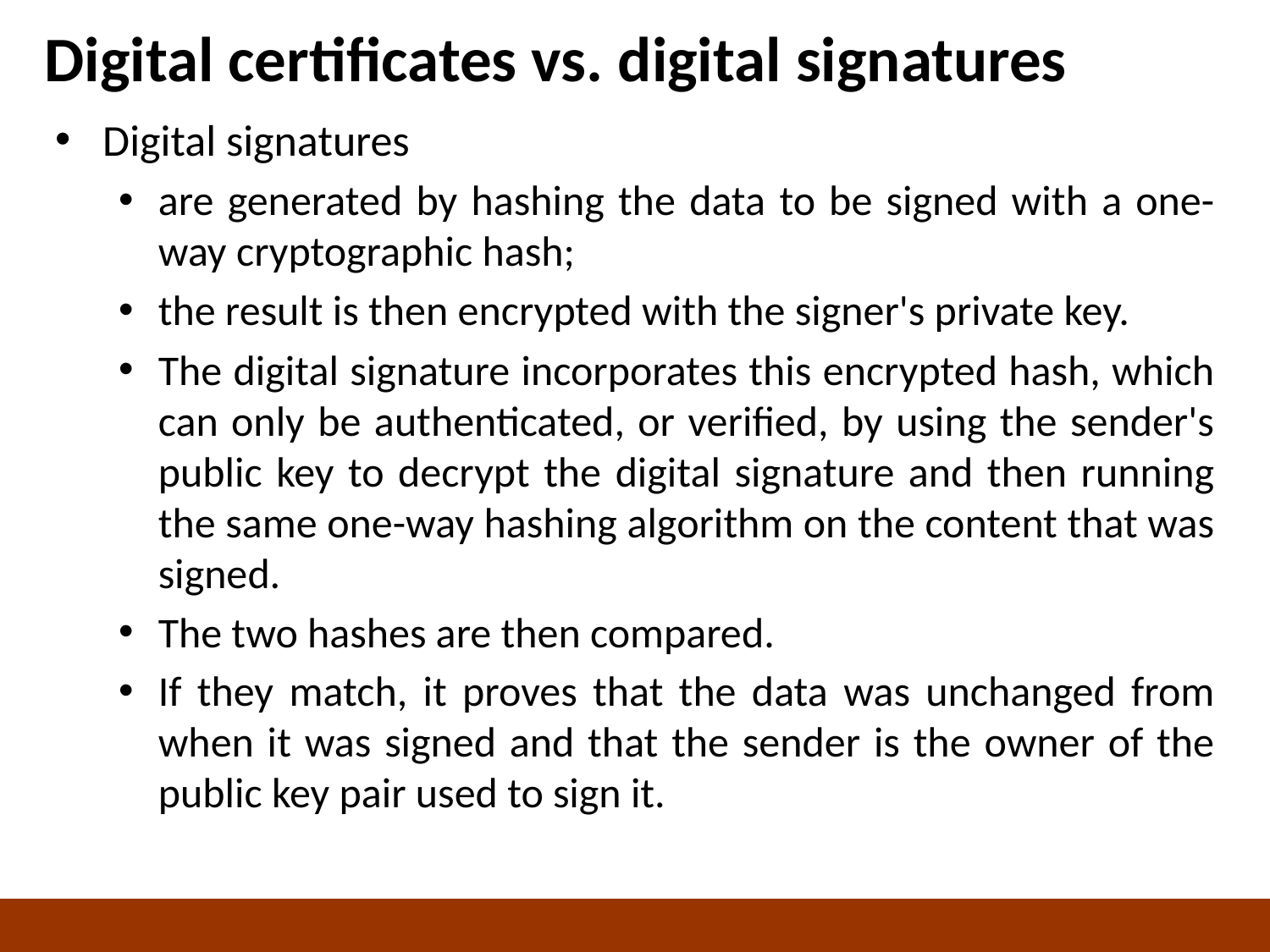

# Digital certificates vs. digital signatures
Digital signatures
are generated by hashing the data to be signed with a one-way cryptographic hash;
the result is then encrypted with the signer's private key.
The digital signature incorporates this encrypted hash, which can only be authenticated, or verified, by using the sender's public key to decrypt the digital signature and then running the same one-way hashing algorithm on the content that was signed.
The two hashes are then compared.
If they match, it proves that the data was unchanged from when it was signed and that the sender is the owner of the public key pair used to sign it.